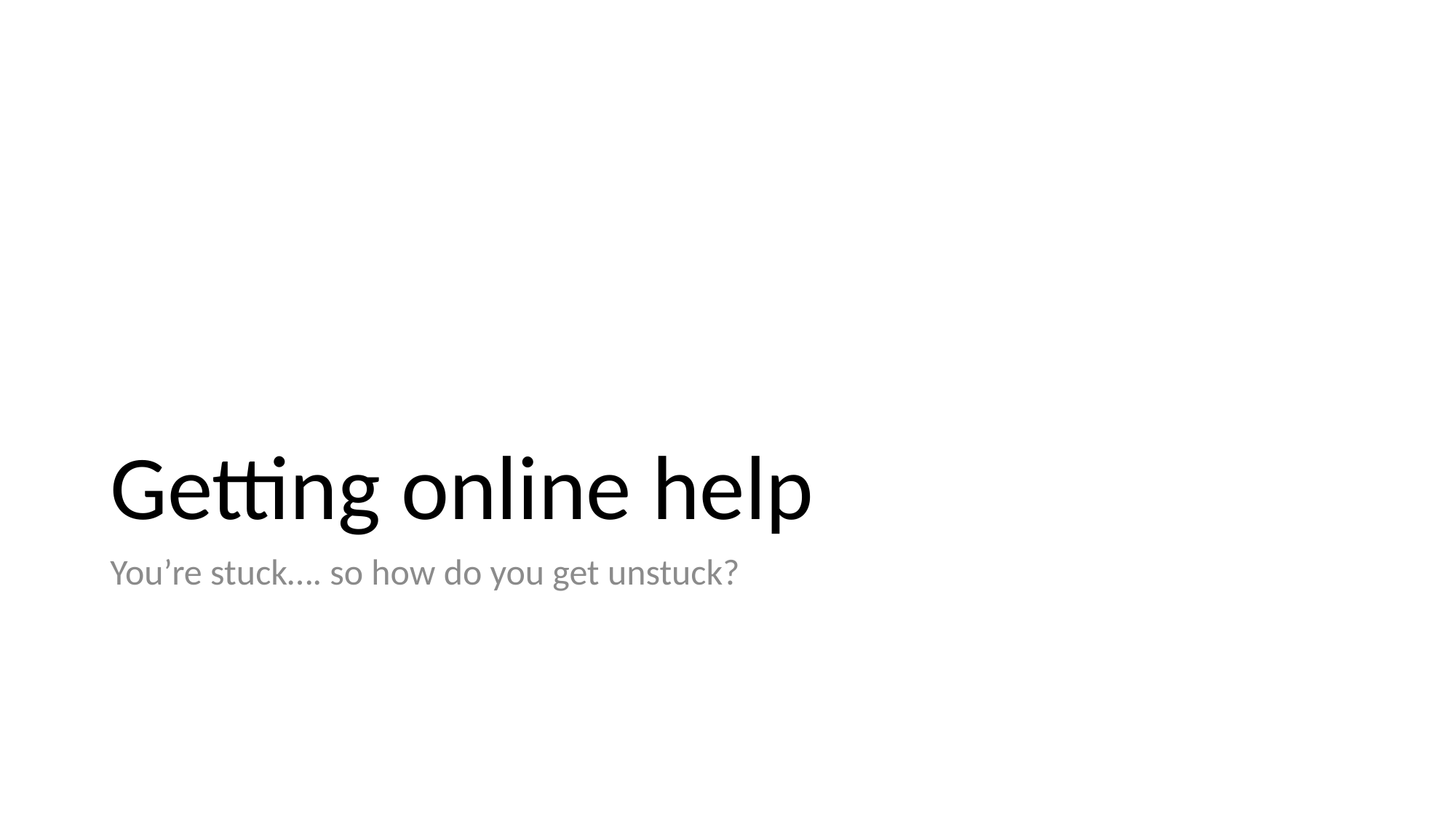

# Getting online help
You’re stuck…. so how do you get unstuck?